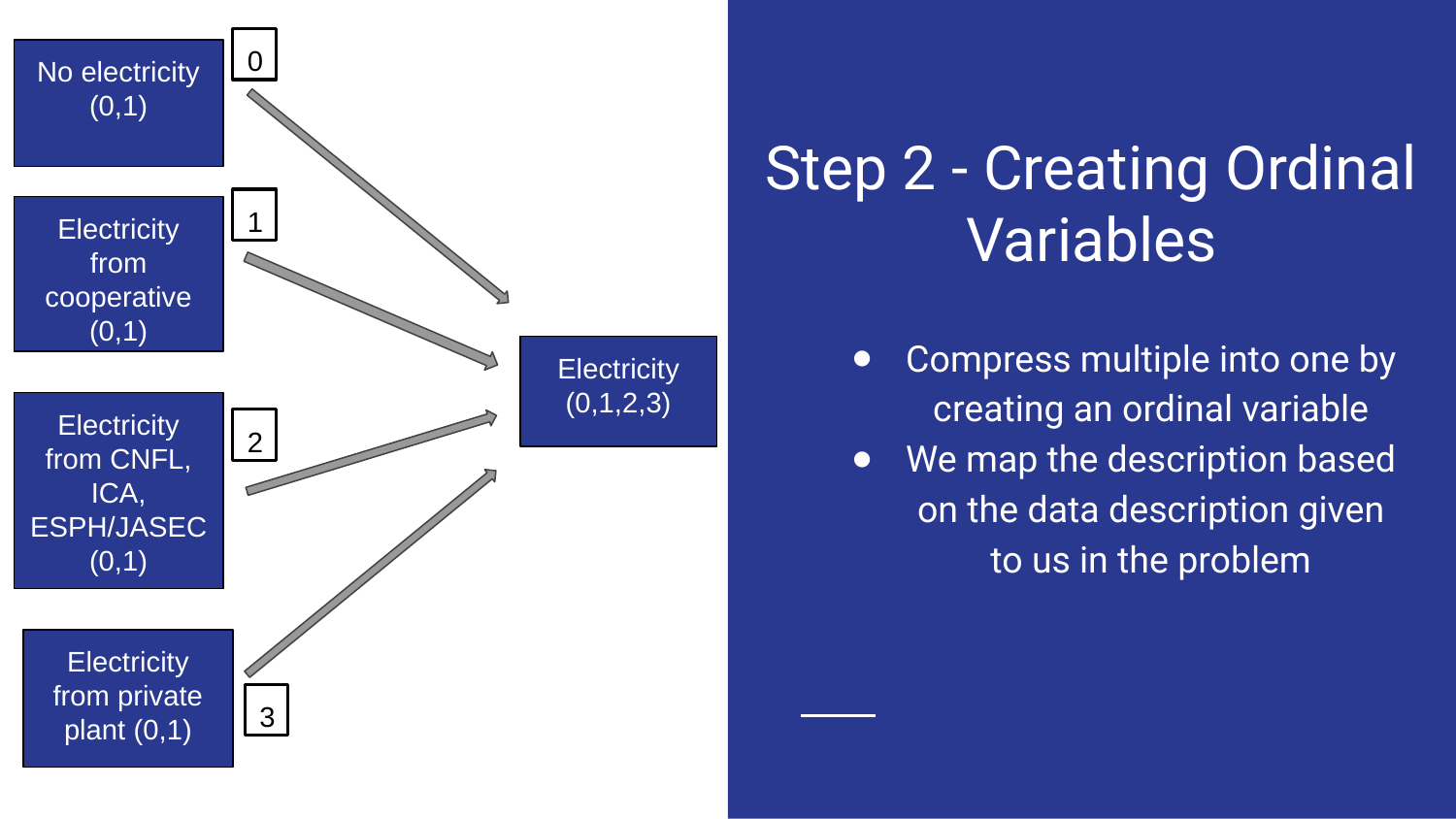

0
No electricity (0,1)
# Step 2 - Creating Ordinal Variables

1
Electricity from cooperative (0,1)

Compress multiple into one by creating an ordinal variable
We map the description based on the data description given to us in the problem
Electricity (0,1,2,3)
Electricity from CNFL, ICA, ESPH/JASEC (0,1)
2

Electricity from private plant (0,1)
3